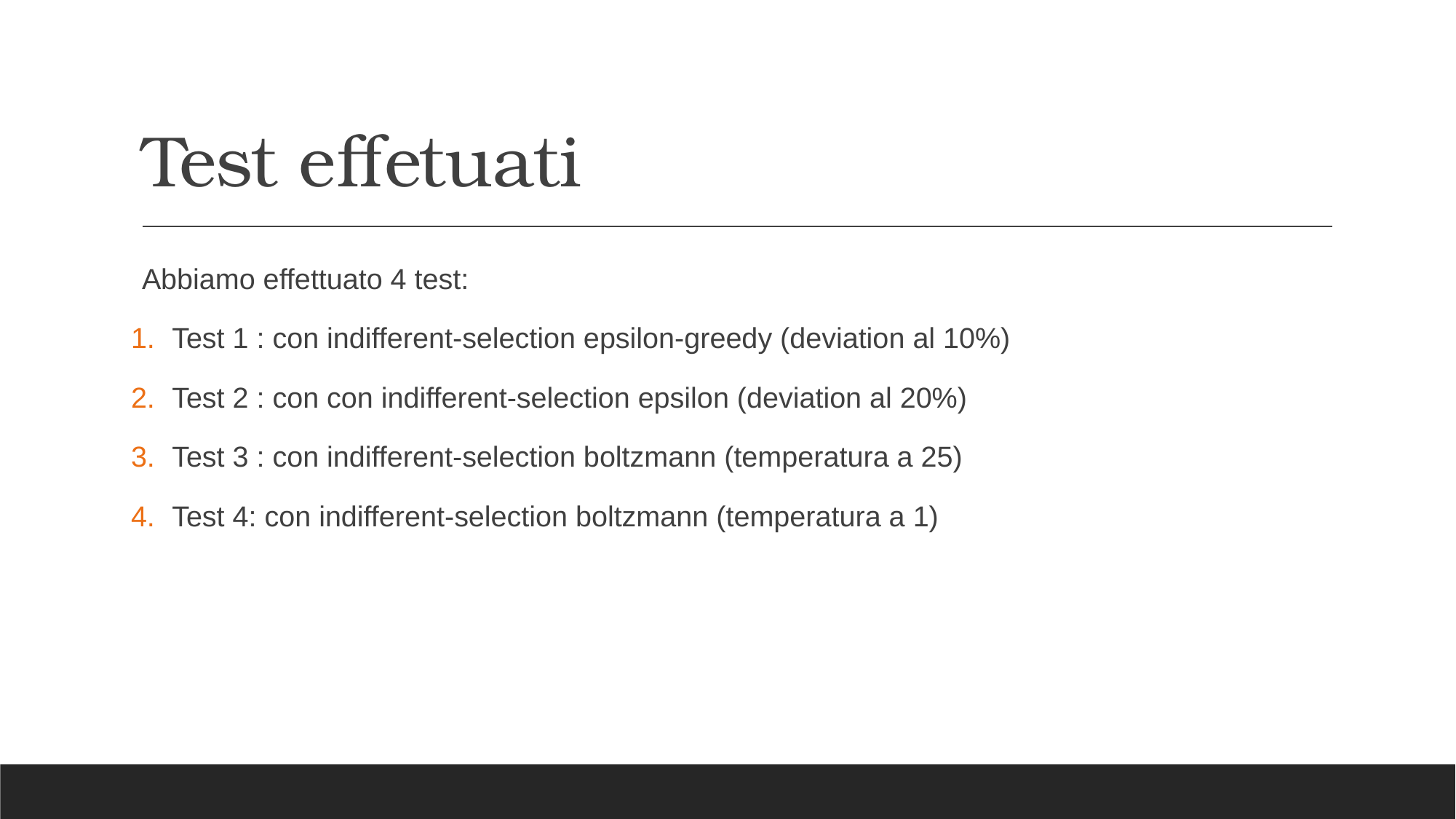

# Test effetuati
Abbiamo effettuato 4 test:
Test 1 : con indifferent-selection epsilon-greedy (deviation al 10%)
Test 2 : con con indifferent-selection epsilon (deviation al 20%)
Test 3 : con indifferent-selection boltzmann (temperatura a 25)
Test 4: con indifferent-selection boltzmann (temperatura a 1)